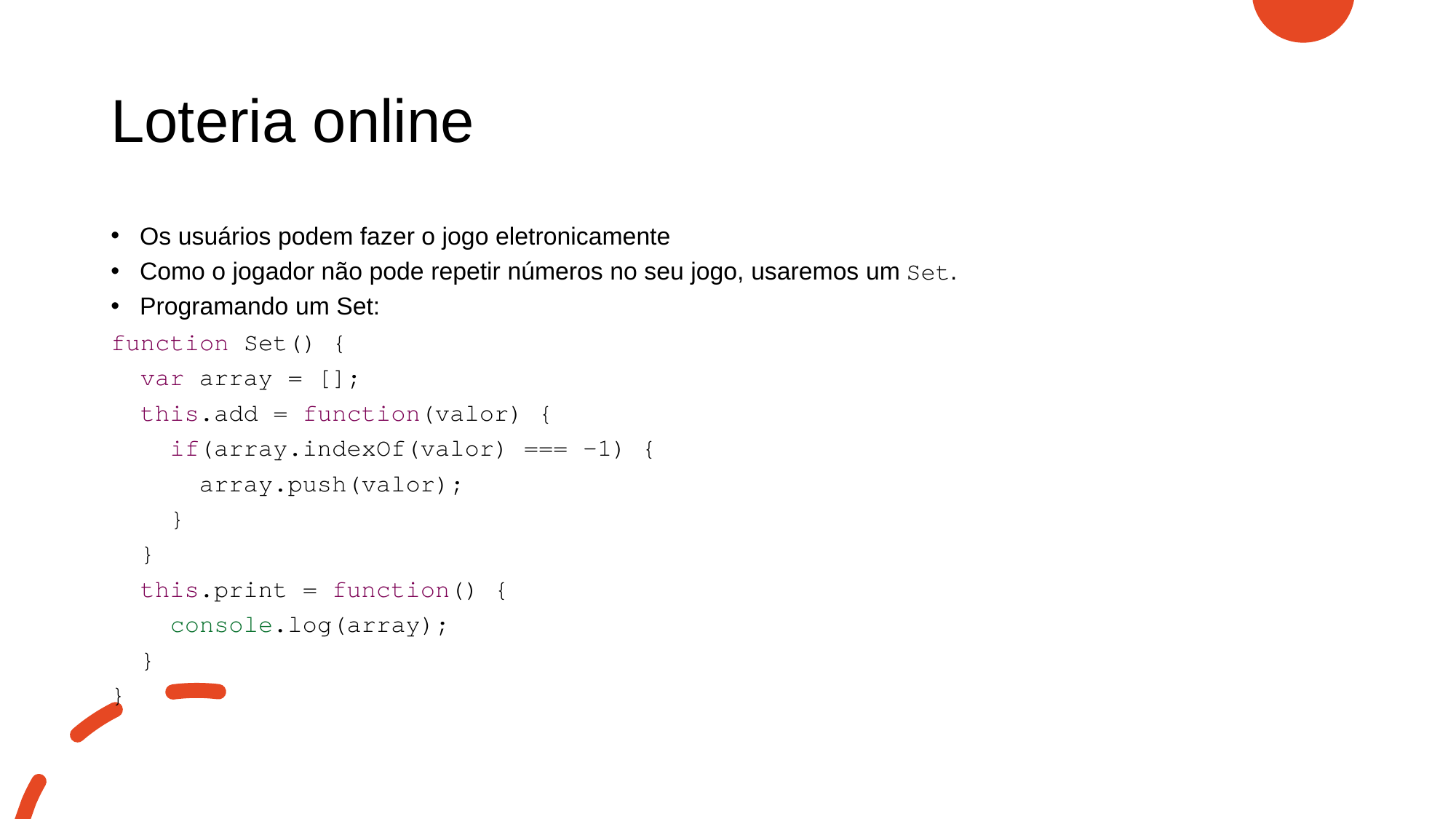

# Loteria online
Os usuários podem fazer o jogo eletronicamente
Como o jogador não pode repetir números no seu jogo, usaremos um Set.
Programando um Set:
function Set() {
  var array = [];
  this.add = function(valor) {
    if(array.indexOf(valor) === -1) {
      array.push(valor);
    }
  }
  this.print = function() {
    console.log(array);
  }
}